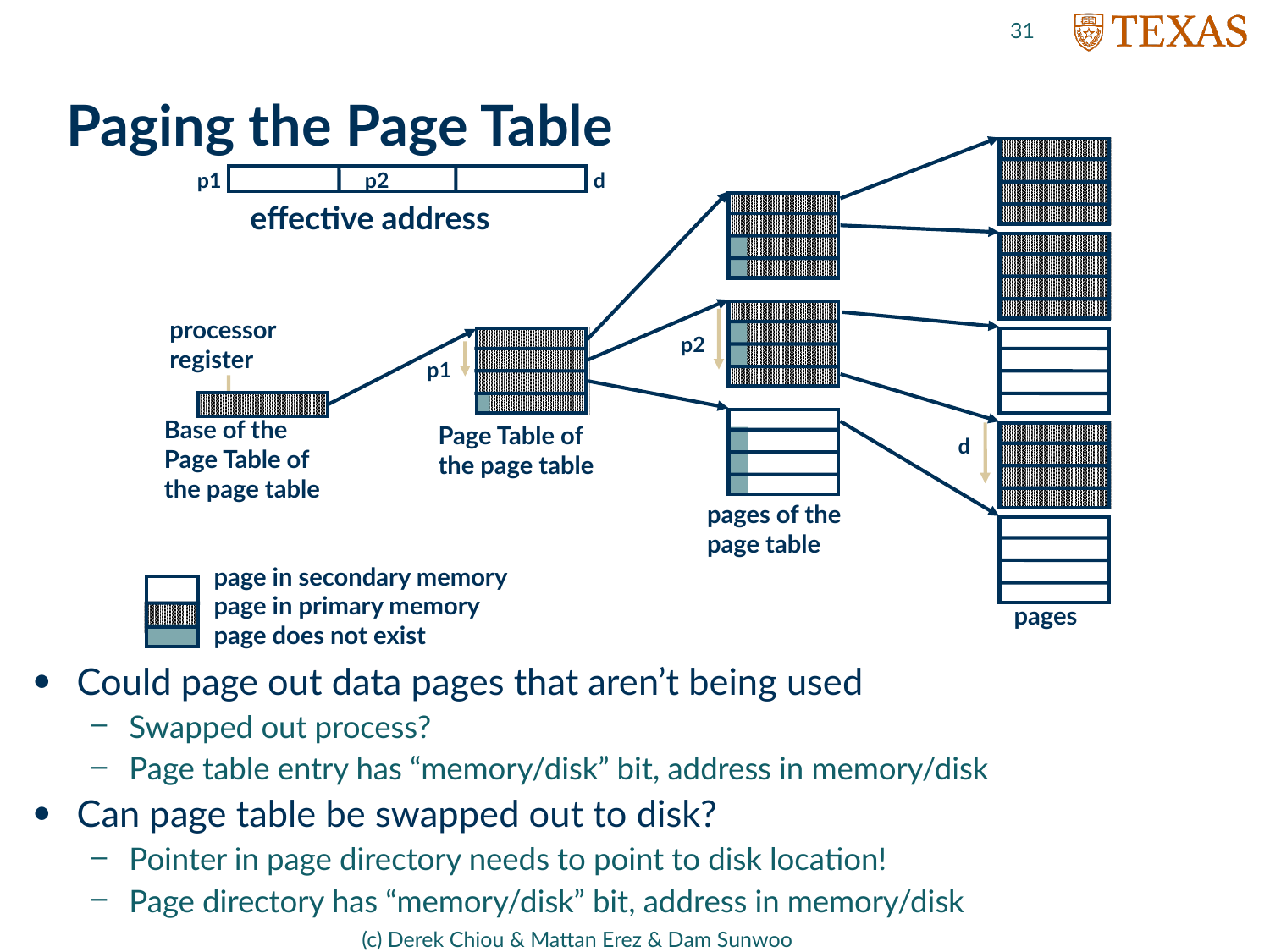

31
# Paging the Page Table

p1	        p2 	 	   d

effective address

processor
register

p2

p1

Base of the
Page Table of
the page table
Page Table of
the page table

d
pages of the
page table

page in secondary memory
page in primary memory
page does not exist

pages
Could page out data pages that aren’t being used
Swapped out process?
Page table entry has “memory/disk” bit, address in memory/disk
Can page table be swapped out to disk?
Pointer in page directory needs to point to disk location!
Page directory has “memory/disk” bit, address in memory/disk

(c) Derek Chiou & Mattan Erez & Dam Sunwoo